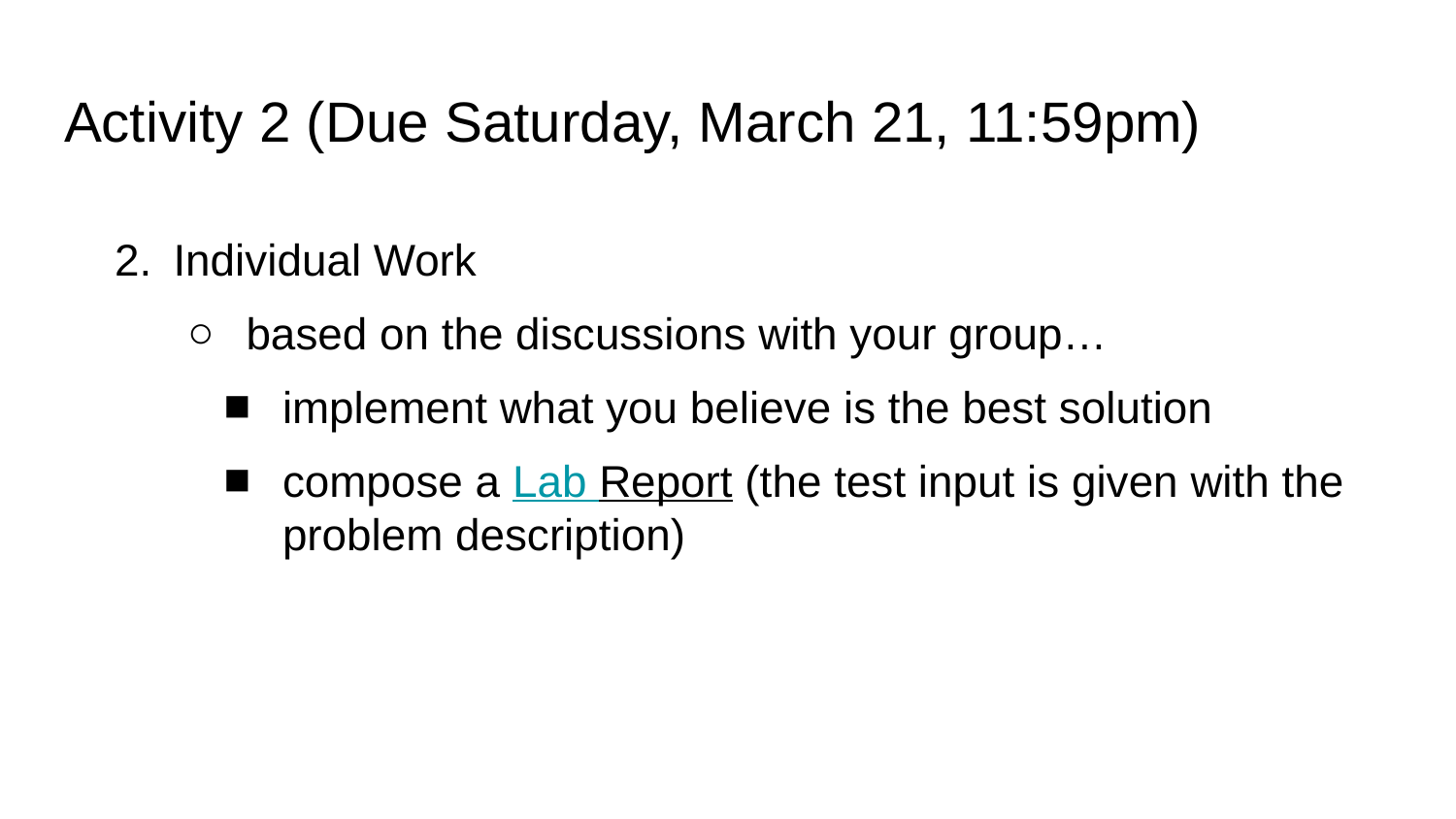

# Activity 2 (Due Saturday, March 21, 11:59pm)
Individual Work
based on the discussions with your group…
implement what you believe is the best solution
compose a Lab Report (the test input is given with the problem description)